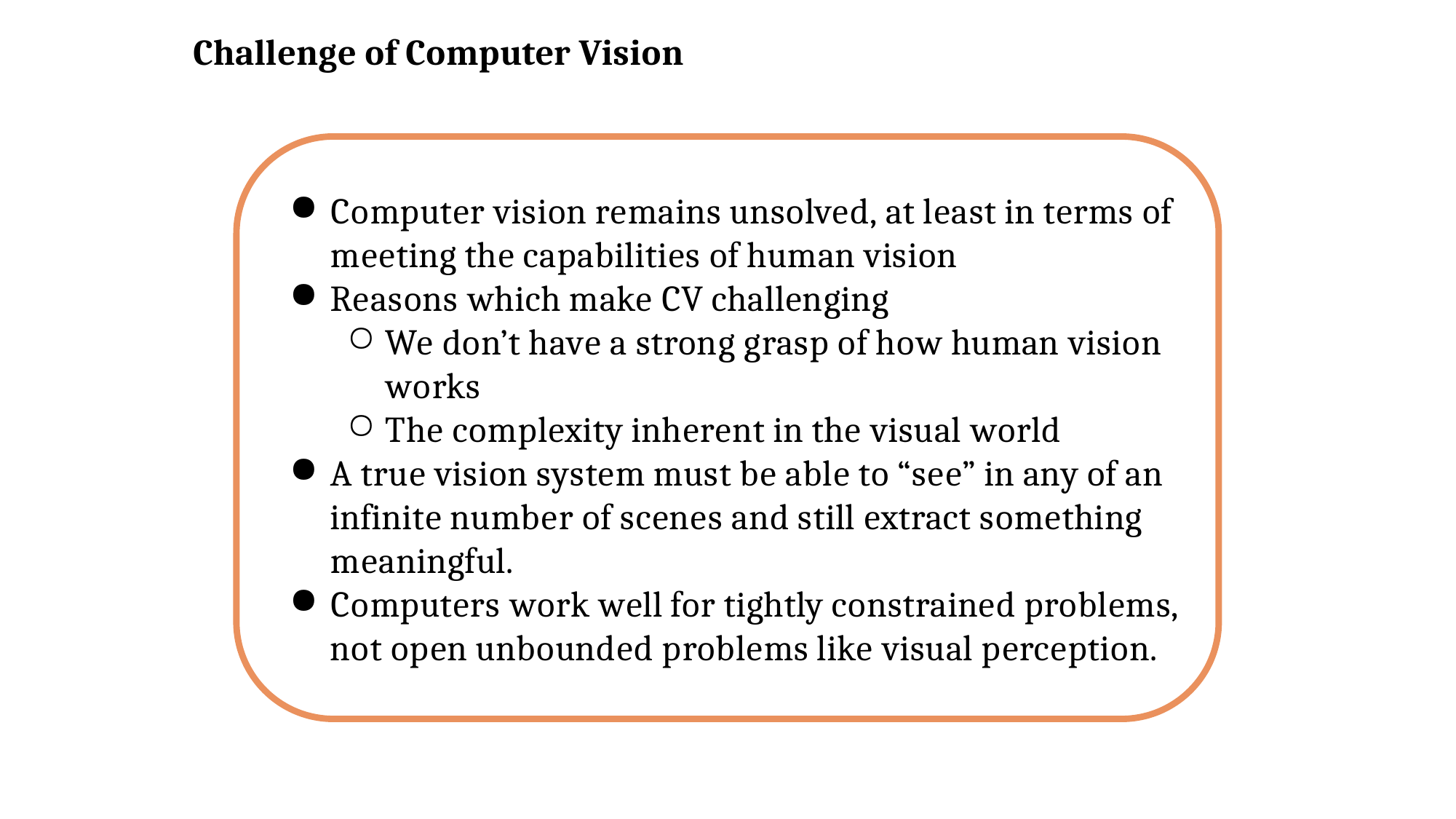

Challenge of Computer Vision
Computer vision remains unsolved, at least in terms of meeting the capabilities of human vision
Reasons which make CV challenging
We don’t have a strong grasp of how human vision works
The complexity inherent in the visual world
A true vision system must be able to “see” in any of an infinite number of scenes and still extract something meaningful.
Computers work well for tightly constrained problems, not open unbounded problems like visual perception.